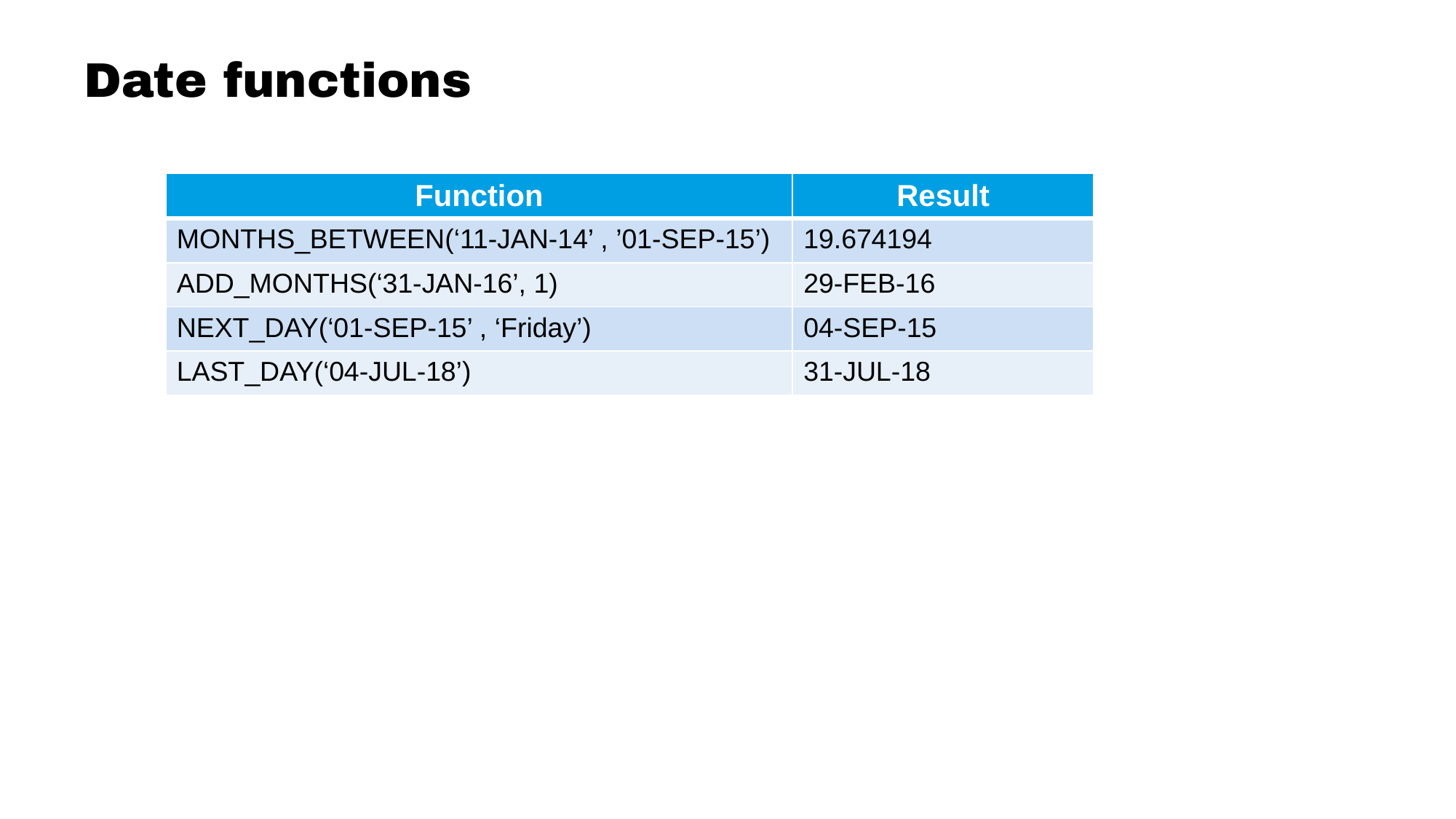

# Date functions

| Function | Result |
| --- | --- |
| MONTHS\_BETWEEN(‘11-JAN-14’ , ’01-SEP-15’) | 19.674194 |
| ADD\_MONTHS(‘31-JAN-16’, 1) | 29-FEB-16 |
| NEXT\_DAY(‘01-SEP-15’ , ‘Friday’) | 04-SEP-15 |
| LAST\_DAY(‘04-JUL-18’) | 31-JUL-18 |